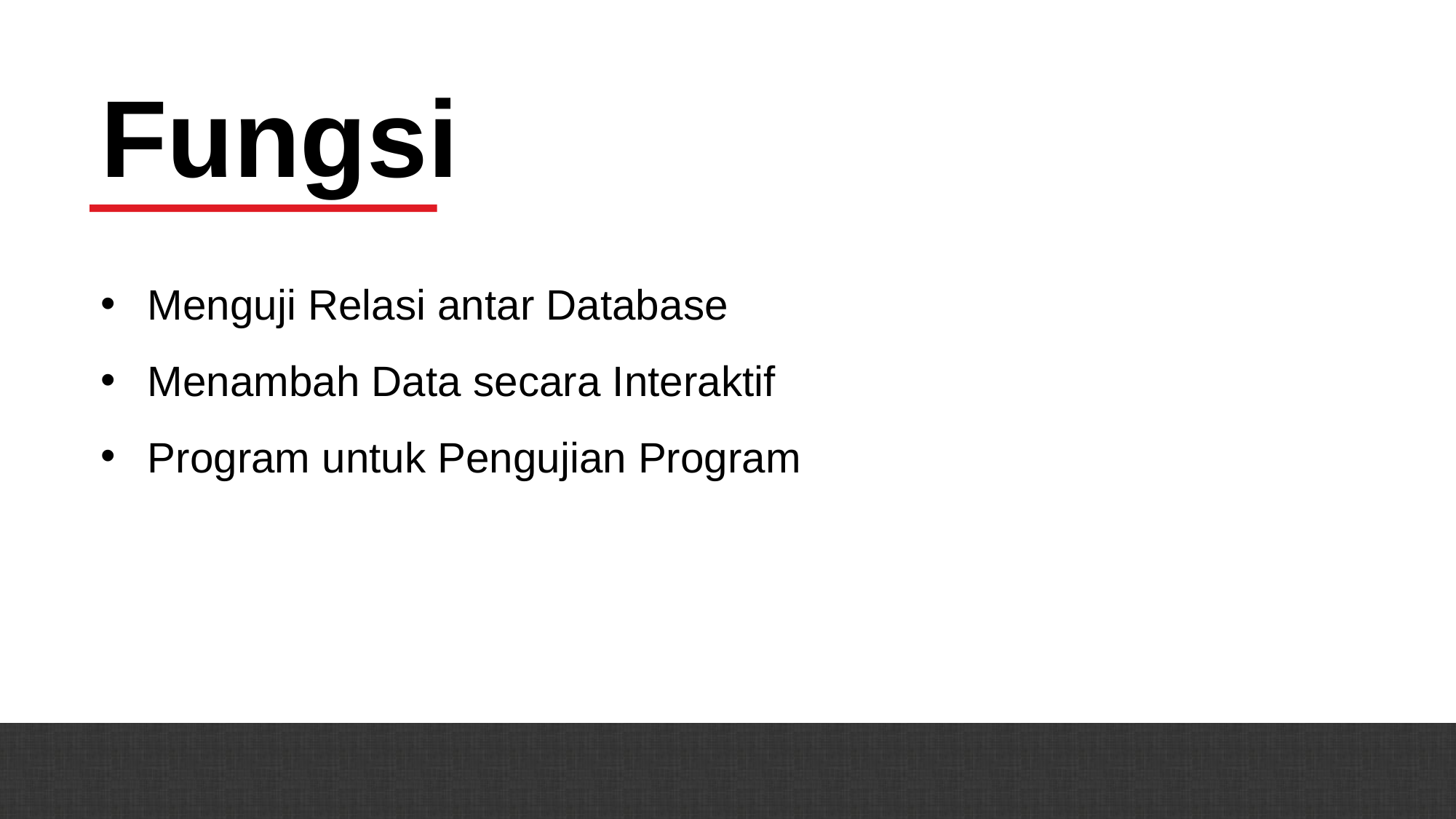

Fungsi

Menguji Relasi antar Database
Menambah Data secara Interaktif
Program untuk Pengujian Program